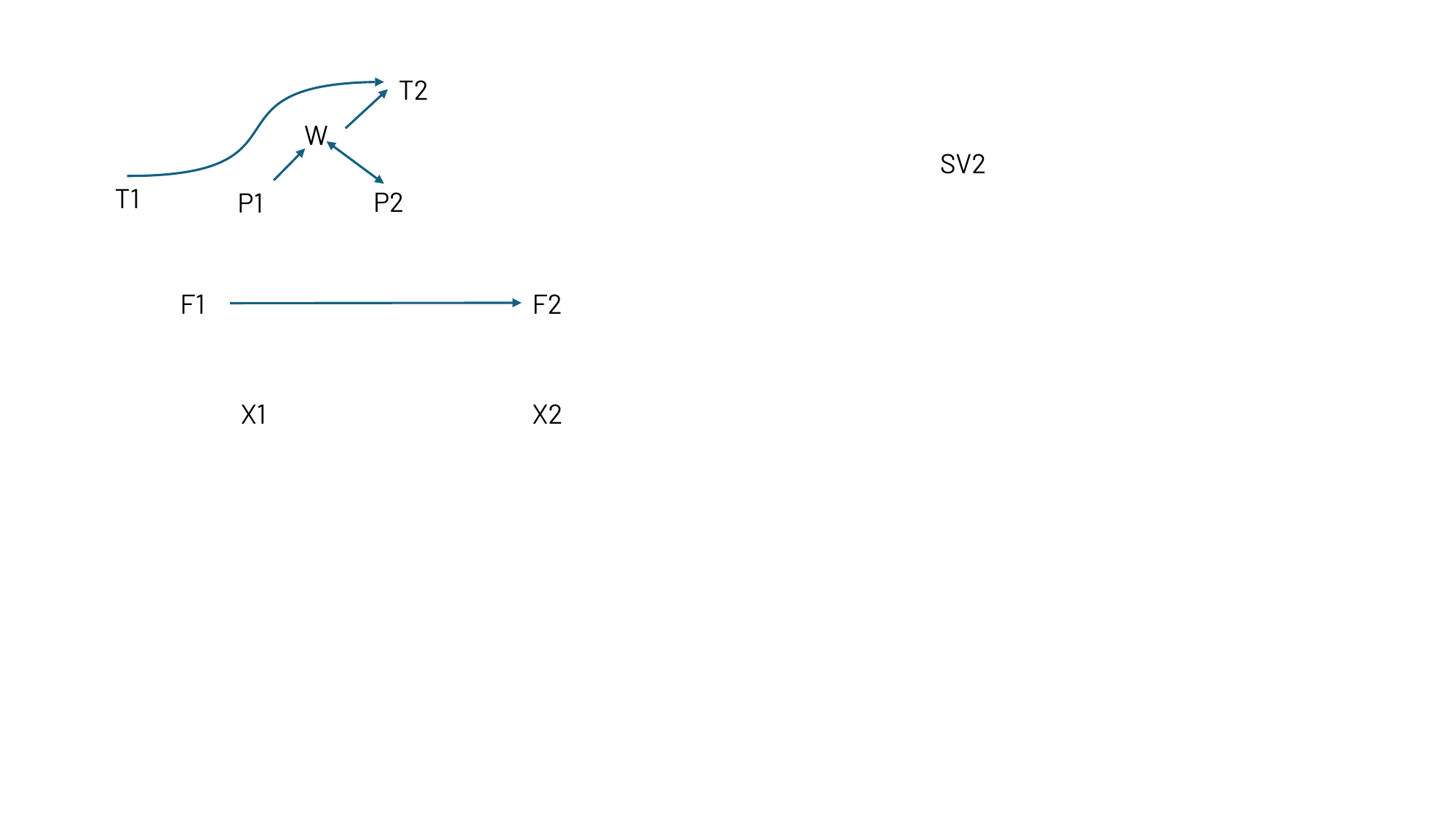

T2
W
SV2
T1
P2
P1
F1
F2
X1
X2